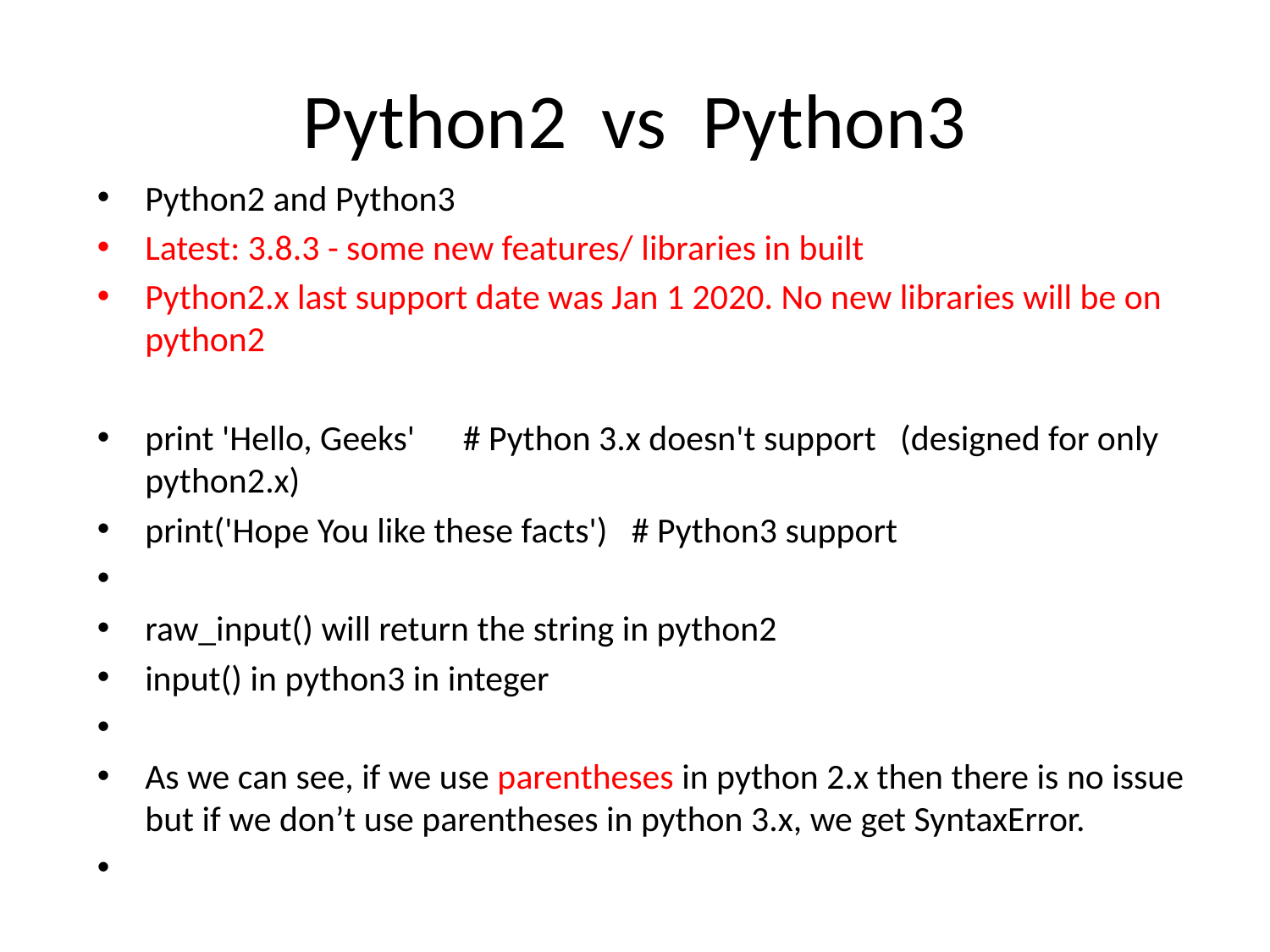

# Python2  vs  Python3
Python2 and Python3
Latest: 3.8.3 - some new features/ libraries in built
Python2.x last support date was Jan 1 2020. No new libraries will be on python2

print 'Hello, Geeks'      # Python 3.x doesn't support   (designed for only python2.x)
print('Hope You like these facts')   # Python3 support

raw_input() will return the string in python2
input() in python3 in integer

As we can see, if we use parentheses in python 2.x then there is no issue but if we don’t use parentheses in python 3.x, we get SyntaxError.